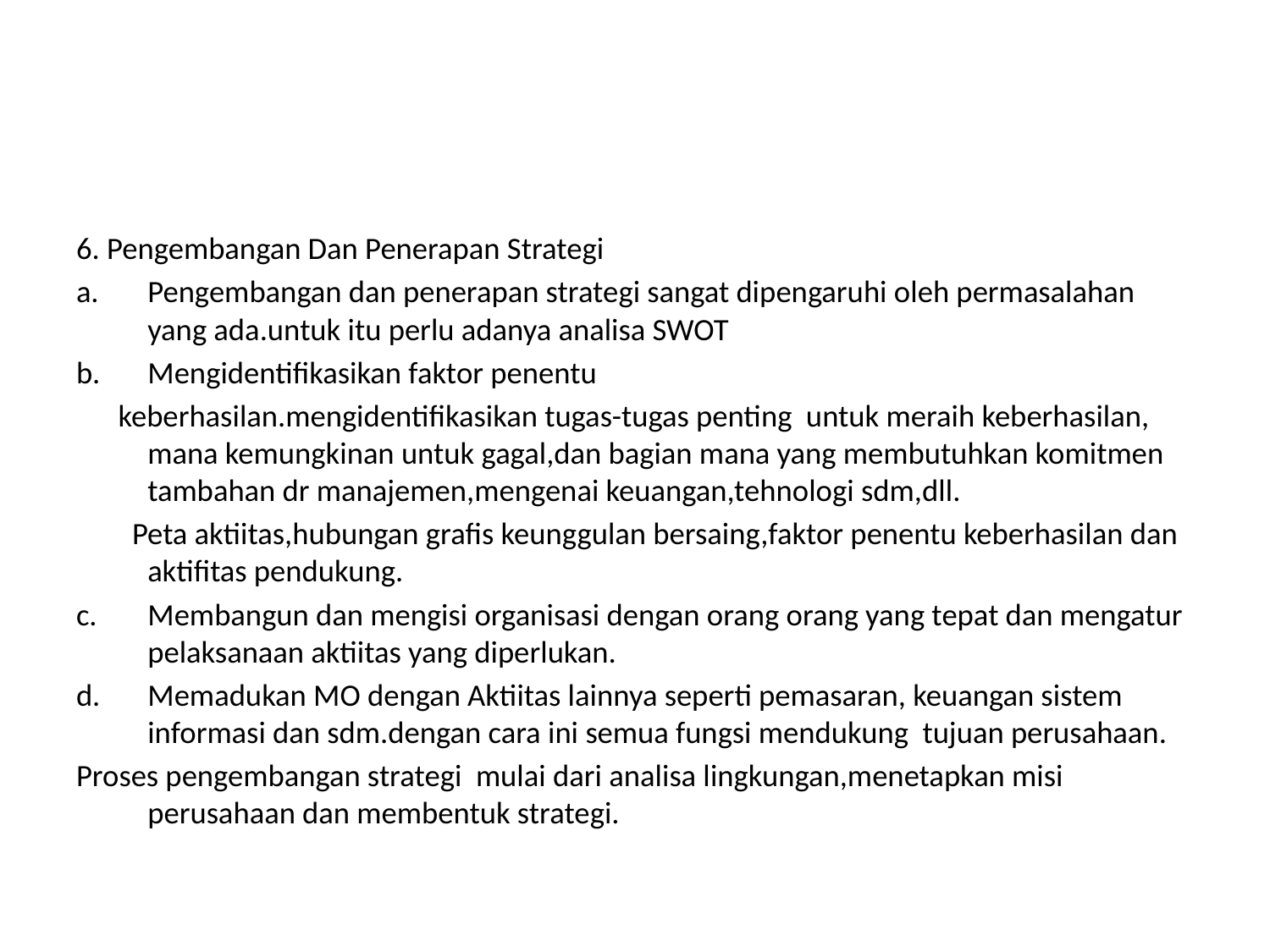

#
6. Pengembangan Dan Penerapan Strategi
Pengembangan dan penerapan strategi sangat dipengaruhi oleh permasalahan yang ada.untuk itu perlu adanya analisa SWOT
Mengidentifikasikan faktor penentu
      keberhasilan.mengidentifikasikan tugas-tugas penting  untuk meraih keberhasilan, mana kemungkinan untuk gagal,dan bagian mana yang membutuhkan komitmen tambahan dr manajemen,mengenai keuangan,tehnologi sdm,dll.
        Peta aktiitas,hubungan grafis keunggulan bersaing,faktor penentu keberhasilan dan aktifitas pendukung.
Membangun dan mengisi organisasi dengan orang orang yang tepat dan mengatur pelaksanaan aktiitas yang diperlukan.
Memadukan MO dengan Aktiitas lainnya seperti pemasaran, keuangan sistem informasi dan sdm.dengan cara ini semua fungsi mendukung  tujuan perusahaan.
Proses pengembangan strategi  mulai dari analisa lingkungan,menetapkan misi perusahaan dan membentuk strategi.